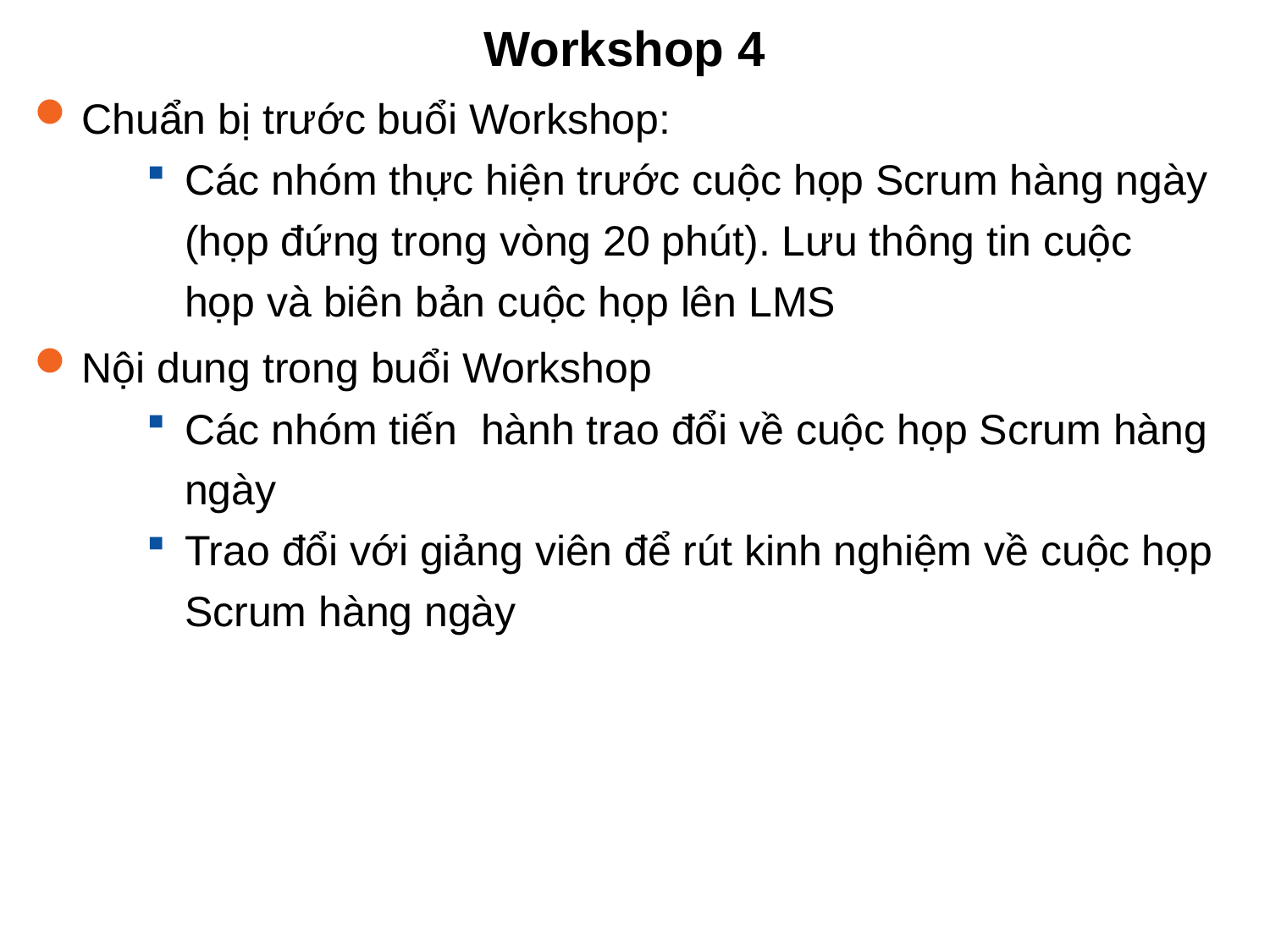

Workshop 4
Chuẩn bị trước buổi Workshop:
Các nhóm thực hiện trước cuộc họp Scrum hàng ngày (họp đứng trong vòng 20 phút). Lưu thông tin cuộc họp và biên bản cuộc họp lên LMS
Nội dung trong buổi Workshop
Các nhóm tiến  hành trao đổi về cuộc họp Scrum hàng ngày
Trao đổi với giảng viên để rút kinh nghiệm về cuộc họp Scrum hàng ngày